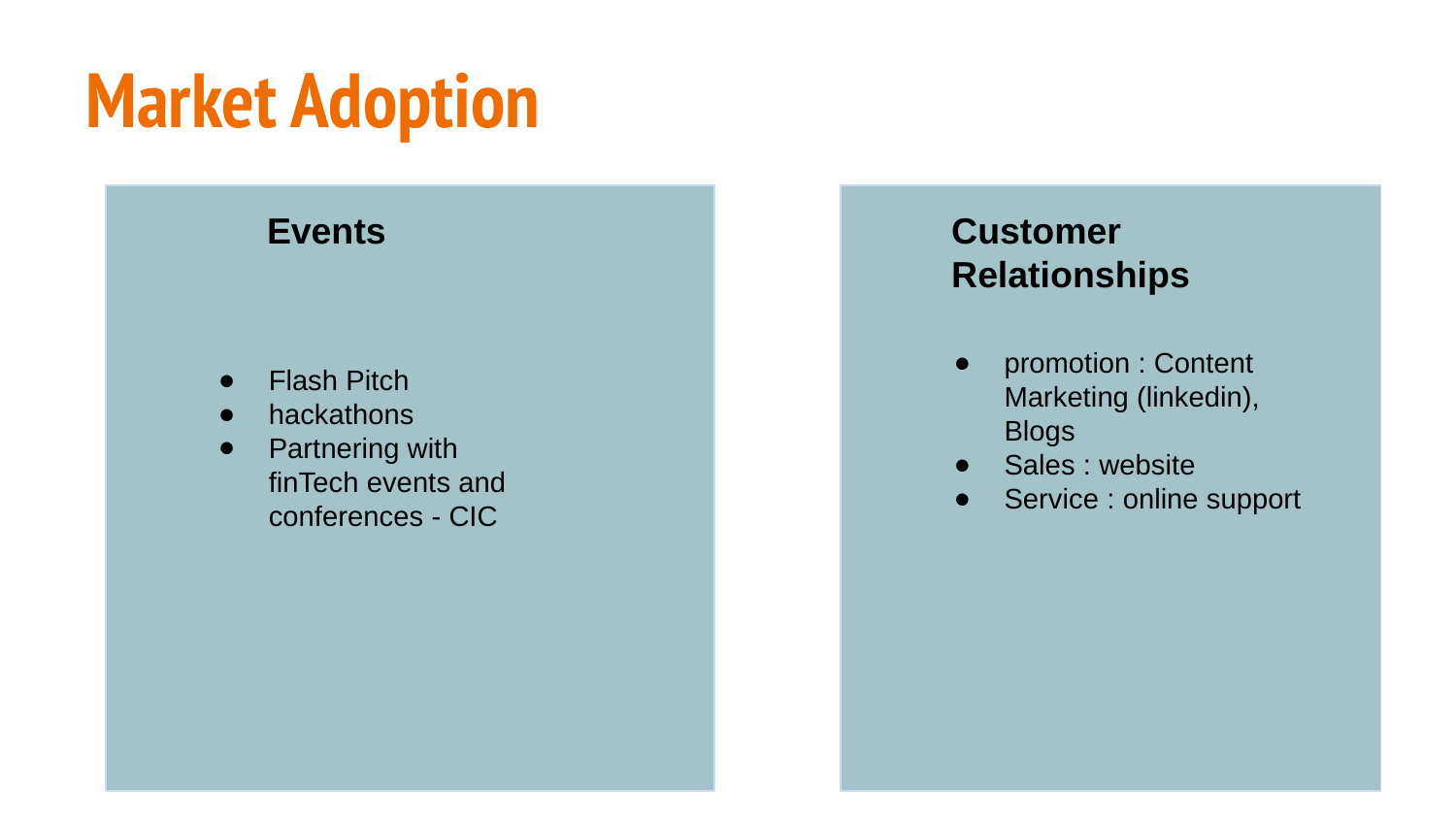

Market Adoption

Events
Customer Relationships

promotion : Content Marketing (linkedin), Blogs
Sales : website
Service : online support

Flash Pitch
hackathons
Partnering with finTech events and conferences - CIC